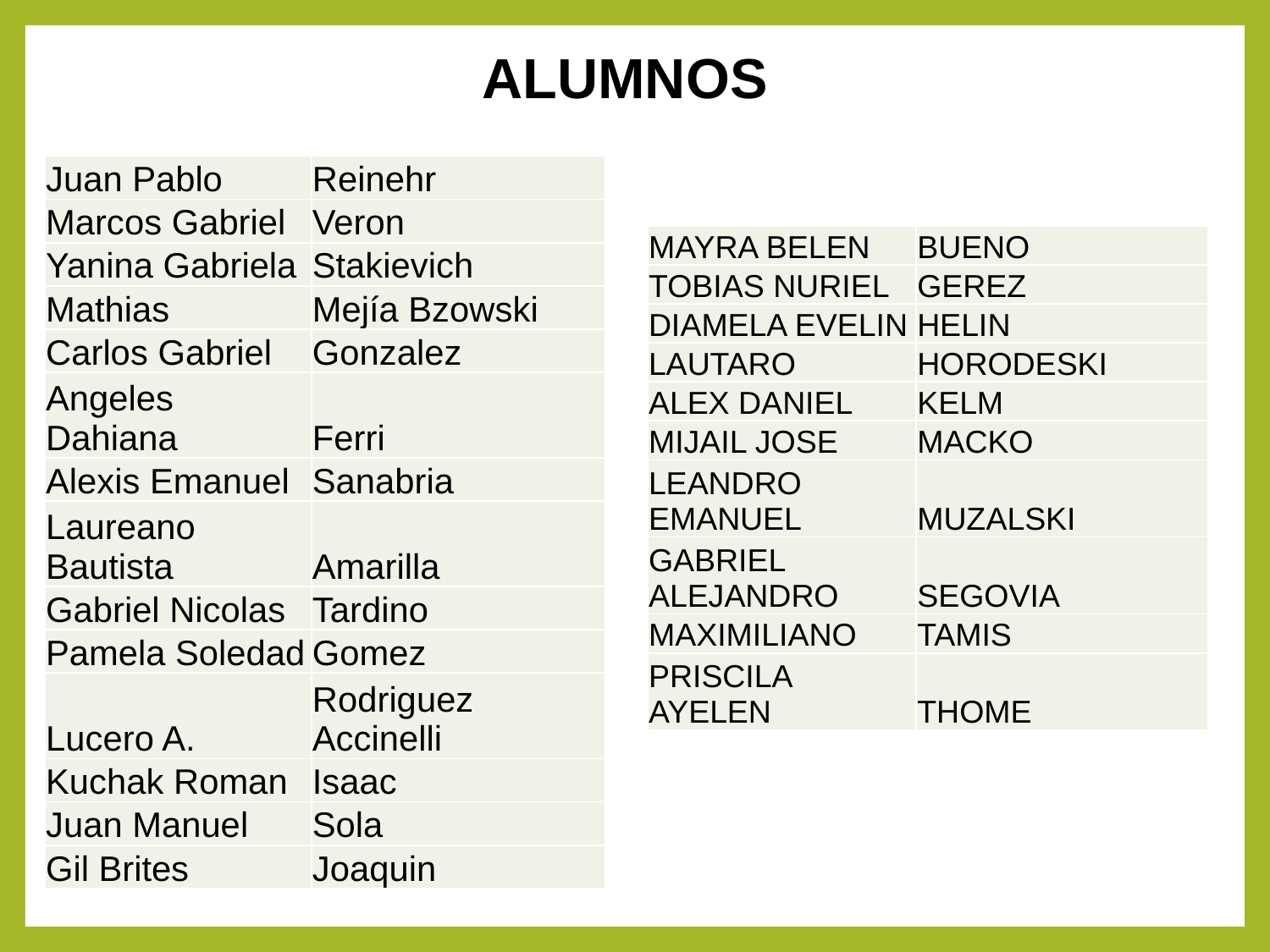

ALUMNOS
| Juan Pablo | Reinehr |
| --- | --- |
| Marcos Gabriel | Veron |
| Yanina Gabriela | Stakievich |
| Mathias | Mejía Bzowski |
| Carlos Gabriel | Gonzalez |
| Angeles Dahiana | Ferri |
| Alexis Emanuel | Sanabria |
| Laureano Bautista | Amarilla |
| Gabriel Nicolas | Tardino |
| Pamela Soledad | Gomez |
| Lucero A. | Rodriguez Accinelli |
| Kuchak Roman | Isaac |
| Juan Manuel | Sola |
| Gil Brites | Joaquin |
| MAYRA BELEN | BUENO |
| --- | --- |
| TOBIAS NURIEL | GEREZ |
| DIAMELA EVELIN | HELIN |
| LAUTARO | HORODESKI |
| ALEX DANIEL | KELM |
| MIJAIL JOSE | MACKO |
| LEANDRO EMANUEL | MUZALSKI |
| GABRIEL ALEJANDRO | SEGOVIA |
| MAXIMILIANO | TAMIS |
| PRISCILA AYELEN | THOME |